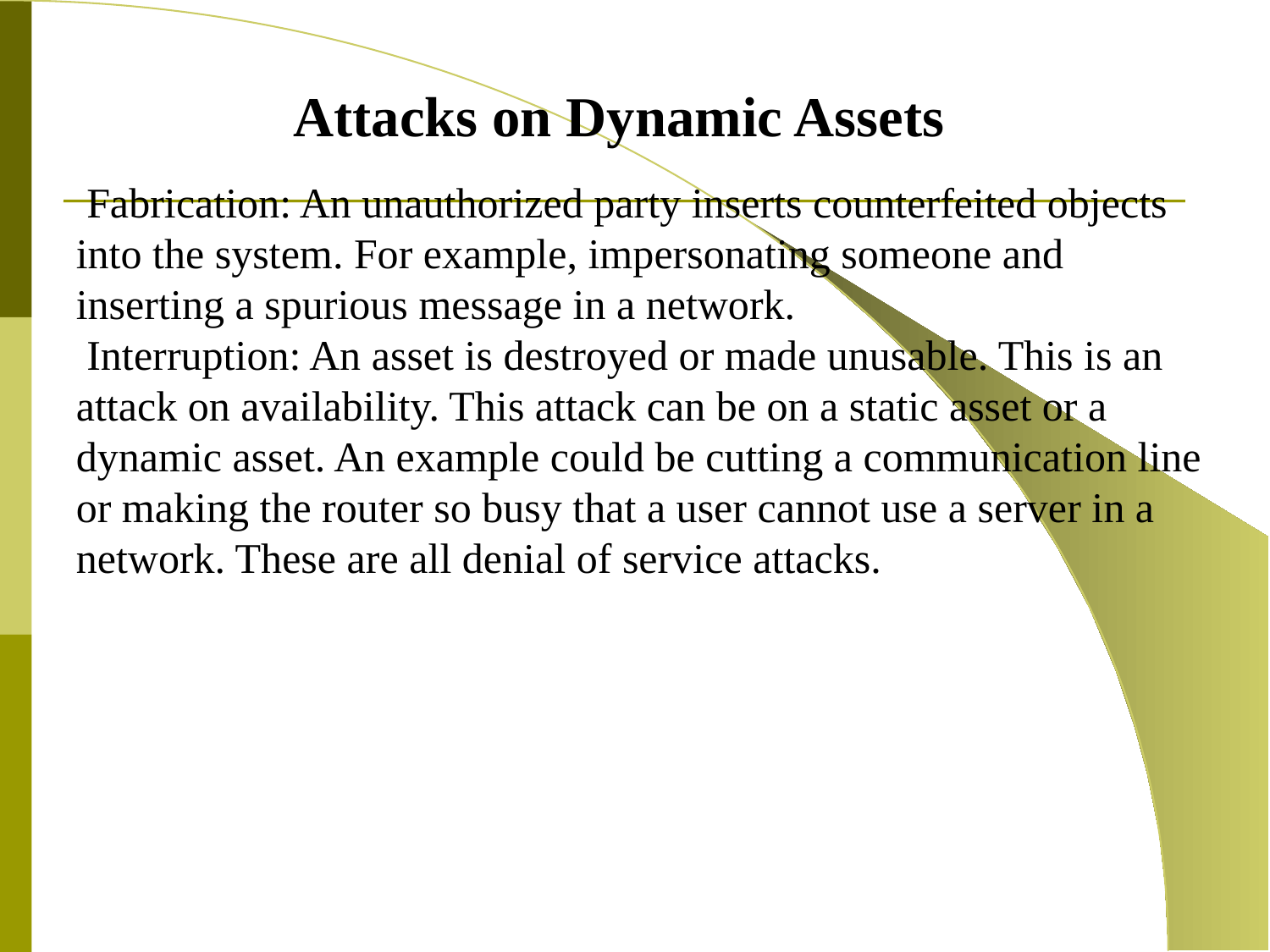

Attacks on Dynamic Assets
 Fabrication: An unauthorized party inserts counterfeited objects into the system. For example, impersonating someone and inserting a spurious message in a network.
 Interruption: An asset is destroyed or made unusable. This is an attack on availability. This attack can be on a static asset or a dynamic asset. An example could be cutting a communication line or making the router so busy that a user cannot use a server in a network. These are all denial of service attacks.